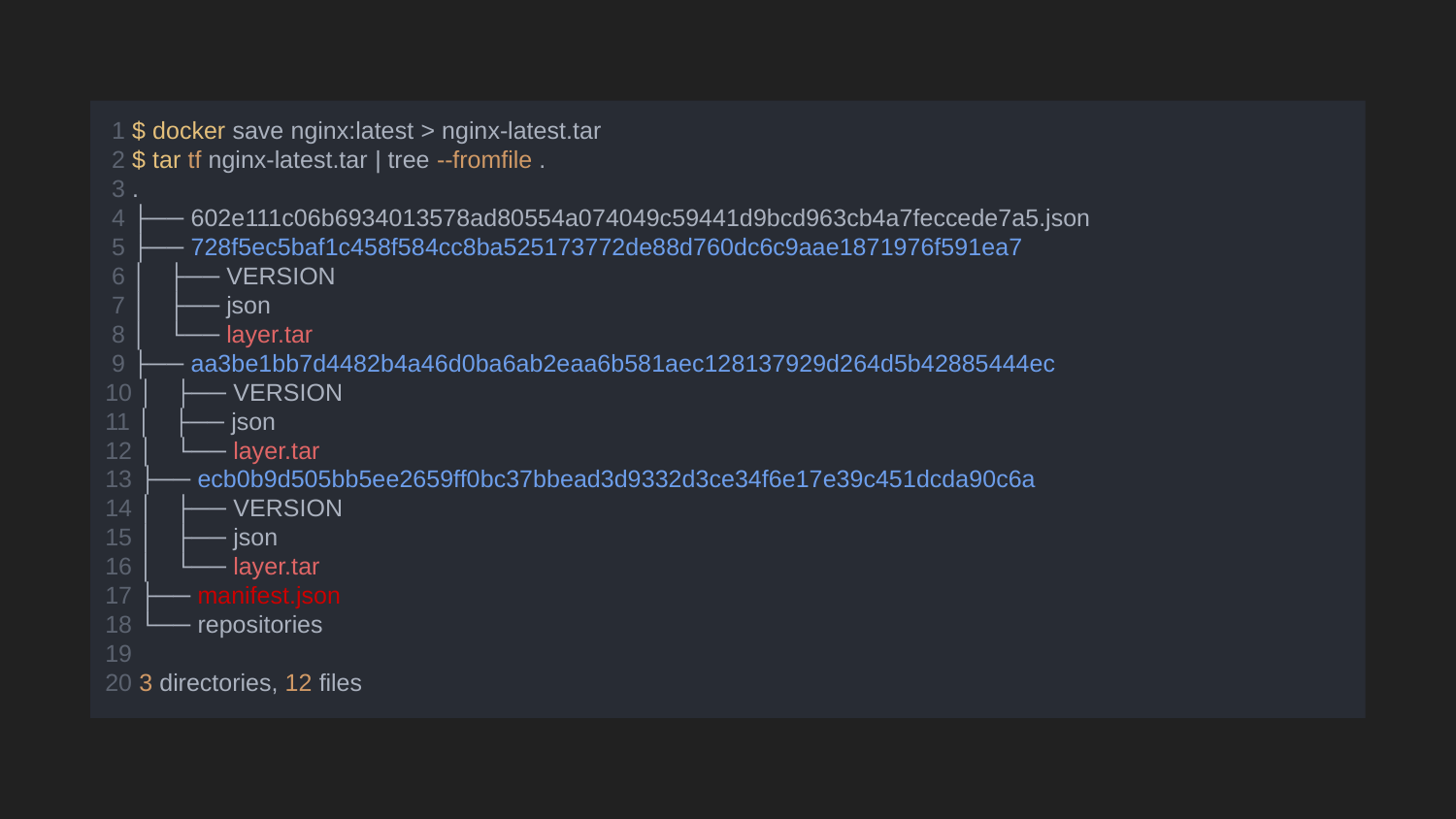

1 $ docker save nginx:latest > nginx-latest.tar
 2 $ tar tf nginx-latest.tar | tree --fromfile .
 3 .
 4 ├── 602e111c06b6934013578ad80554a074049c59441d9bcd963cb4a7feccede7a5.json
 5 ├── 728f5ec5baf1c458f584cc8ba525173772de88d760dc6c9aae1871976f591ea7
 6 │   ├── VERSION
 7 │   ├── json
 8 │   └── layer.tar
 9 ├── aa3be1bb7d4482b4a46d0ba6ab2eaa6b581aec128137929d264d5b42885444ec
10 │   ├── VERSION
11 │   ├── json
12 │   └── layer.tar
13 ├── ecb0b9d505bb5ee2659ff0bc37bbead3d9332d3ce34f6e17e39c451dcda90c6a
14 │   ├── VERSION
15 │   ├── json
16 │   └── layer.tar
17 ├── manifest.json
18 └── repositories
19
20 3 directories, 12 files